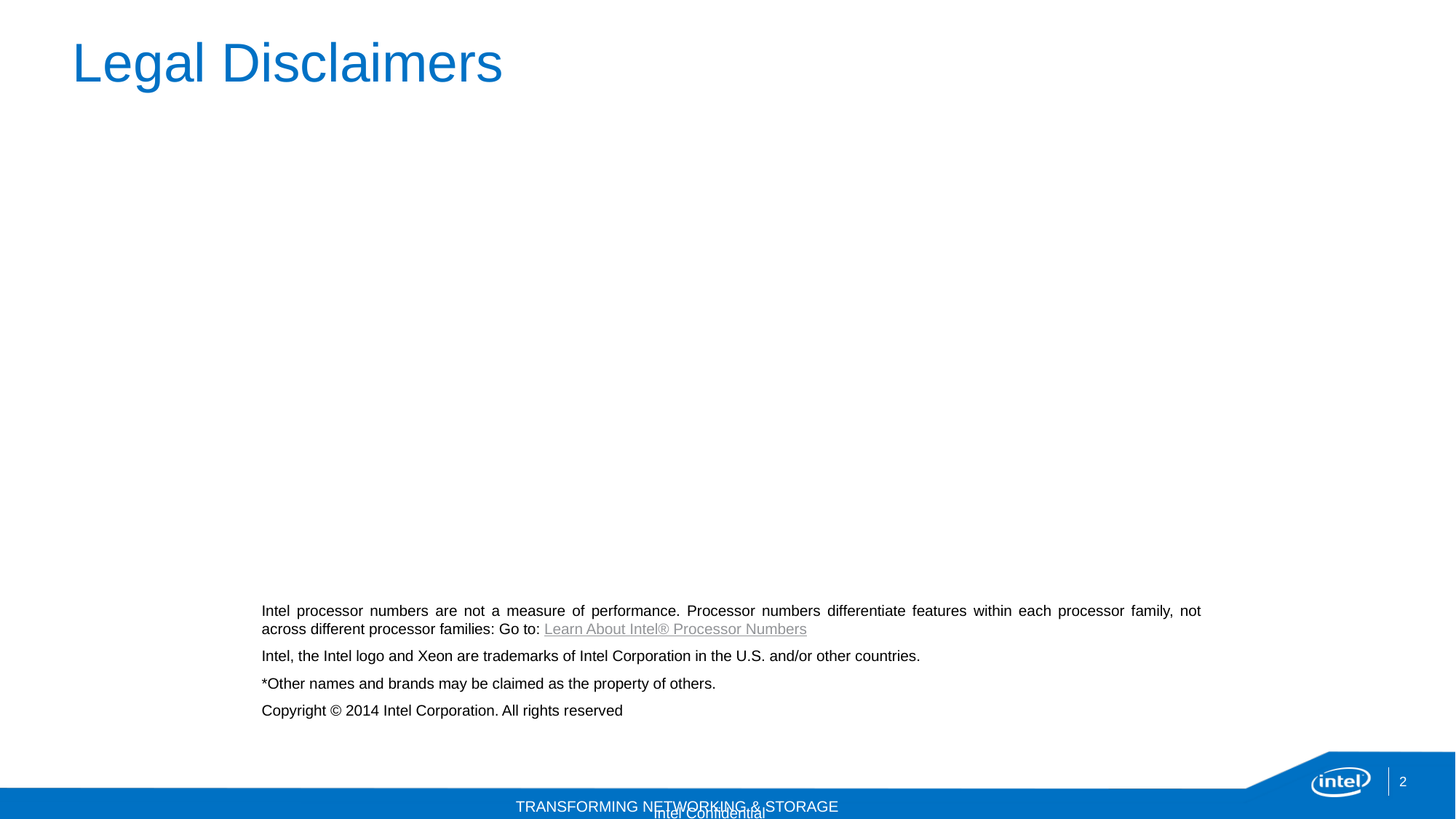

# Legal Disclaimers

Intel processor numbers are not a measure of performance. Processor numbers differentiate features within each processor family, not across different processor families: Go to: Learn About Intel® Processor Numbers
Intel, the Intel logo and Xeon are trademarks of Intel Corporation in the U.S. and/or other countries.
*Other names and brands may be claimed as the property of others.
Copyright © 2014 Intel Corporation. All rights reserved
Intel Confidential